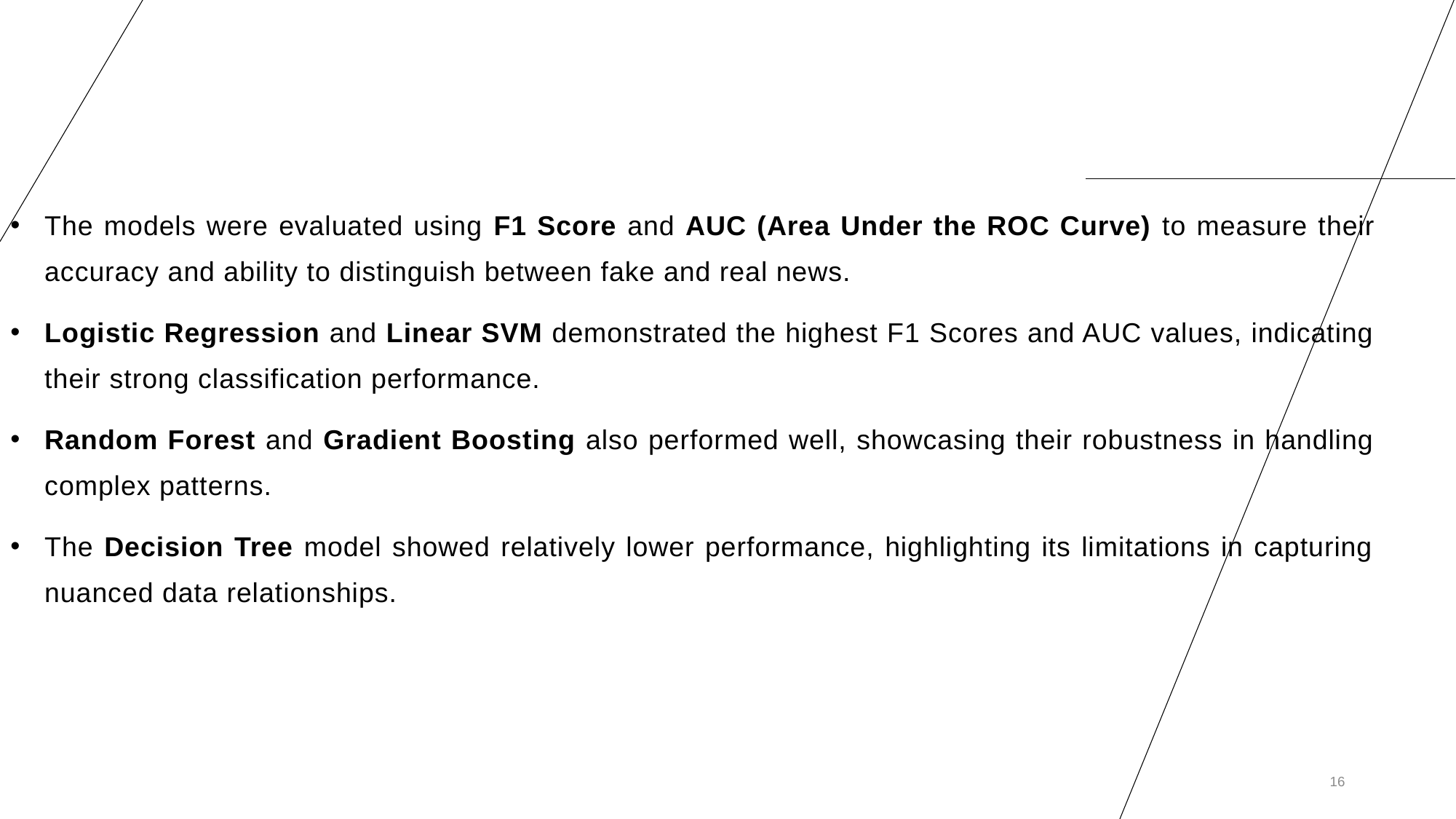

#
The models were evaluated using F1 Score and AUC (Area Under the ROC Curve) to measure their accuracy and ability to distinguish between fake and real news.
Logistic Regression and Linear SVM demonstrated the highest F1 Scores and AUC values, indicating their strong classification performance.
Random Forest and Gradient Boosting also performed well, showcasing their robustness in handling complex patterns.
The Decision Tree model showed relatively lower performance, highlighting its limitations in capturing nuanced data relationships.
16